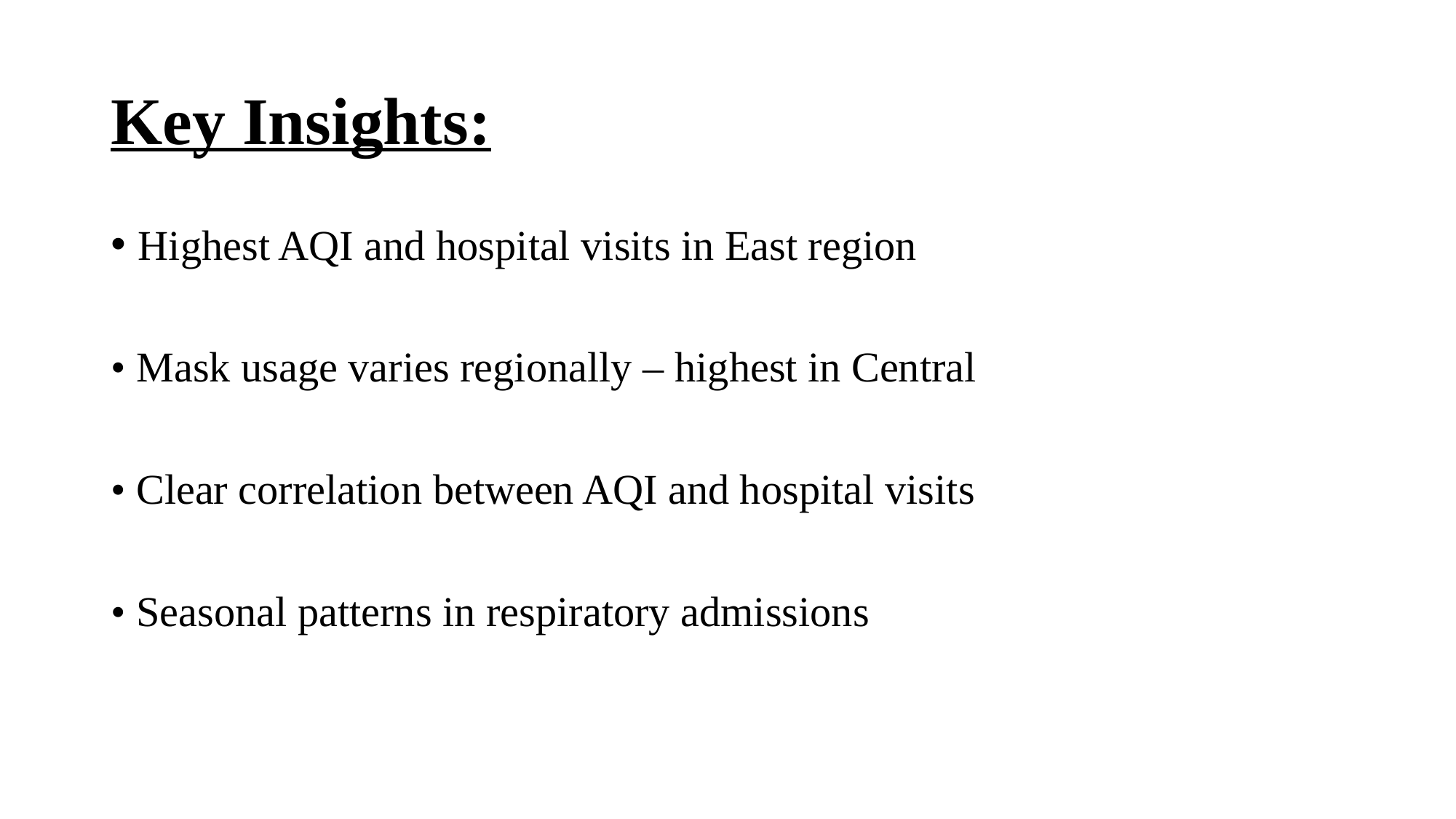

# Key Insights:
Highest AQI and hospital visits in East region

• Mask usage varies regionally – highest in Central

• Clear correlation between AQI and hospital visits

• Seasonal patterns in respiratory admissions